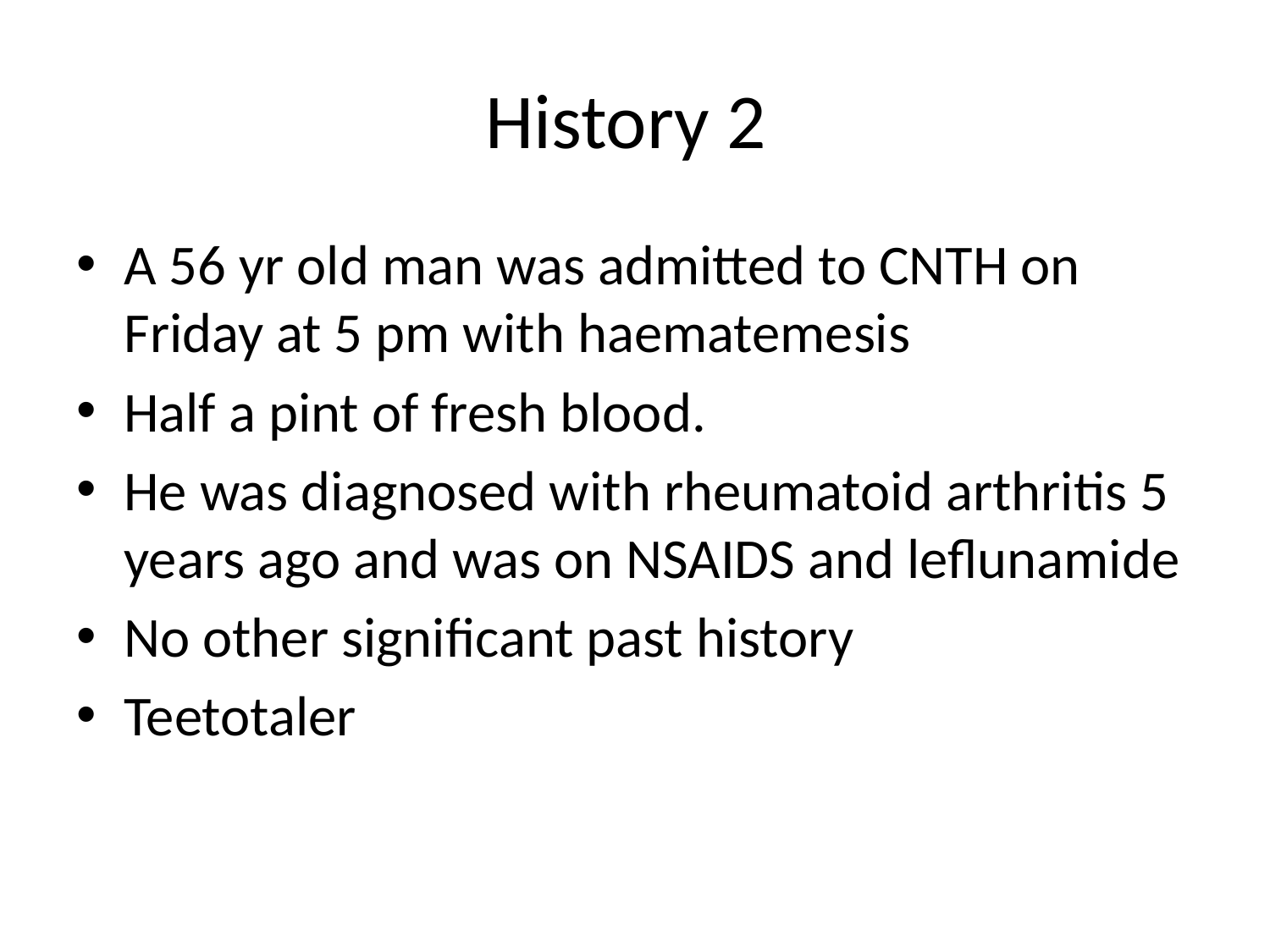

# History 2
A 56 yr old man was admitted to CNTH on Friday at 5 pm with haematemesis
Half a pint of fresh blood.
He was diagnosed with rheumatoid arthritis 5 years ago and was on NSAIDS and leflunamide
No other significant past history
Teetotaler